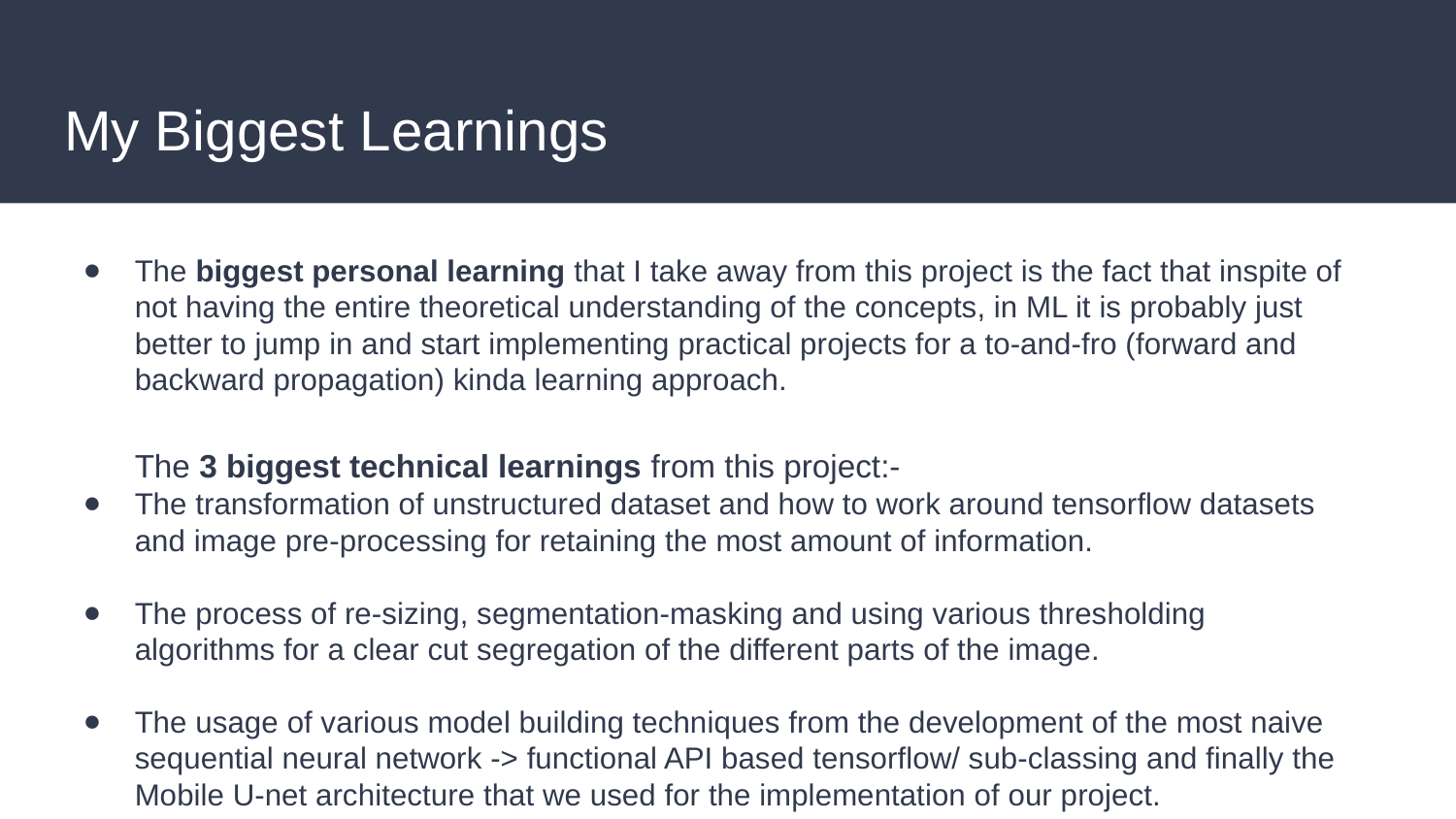

# My Biggest Learnings
The biggest personal learning that I take away from this project is the fact that inspite of not having the entire theoretical understanding of the concepts, in ML it is probably just better to jump in and start implementing practical projects for a to-and-fro (forward and backward propagation) kinda learning approach.

The 3 biggest technical learnings from this project:-
The transformation of unstructured dataset and how to work around tensorflow datasets and image pre-processing for retaining the most amount of information.

The process of re-sizing, segmentation-masking and using various thresholding algorithms for a clear cut segregation of the different parts of the image.

The usage of various model building techniques from the development of the most naive sequential neural network -> functional API based tensorflow/ sub-classing and finally the Mobile U-net architecture that we used for the implementation of our project.